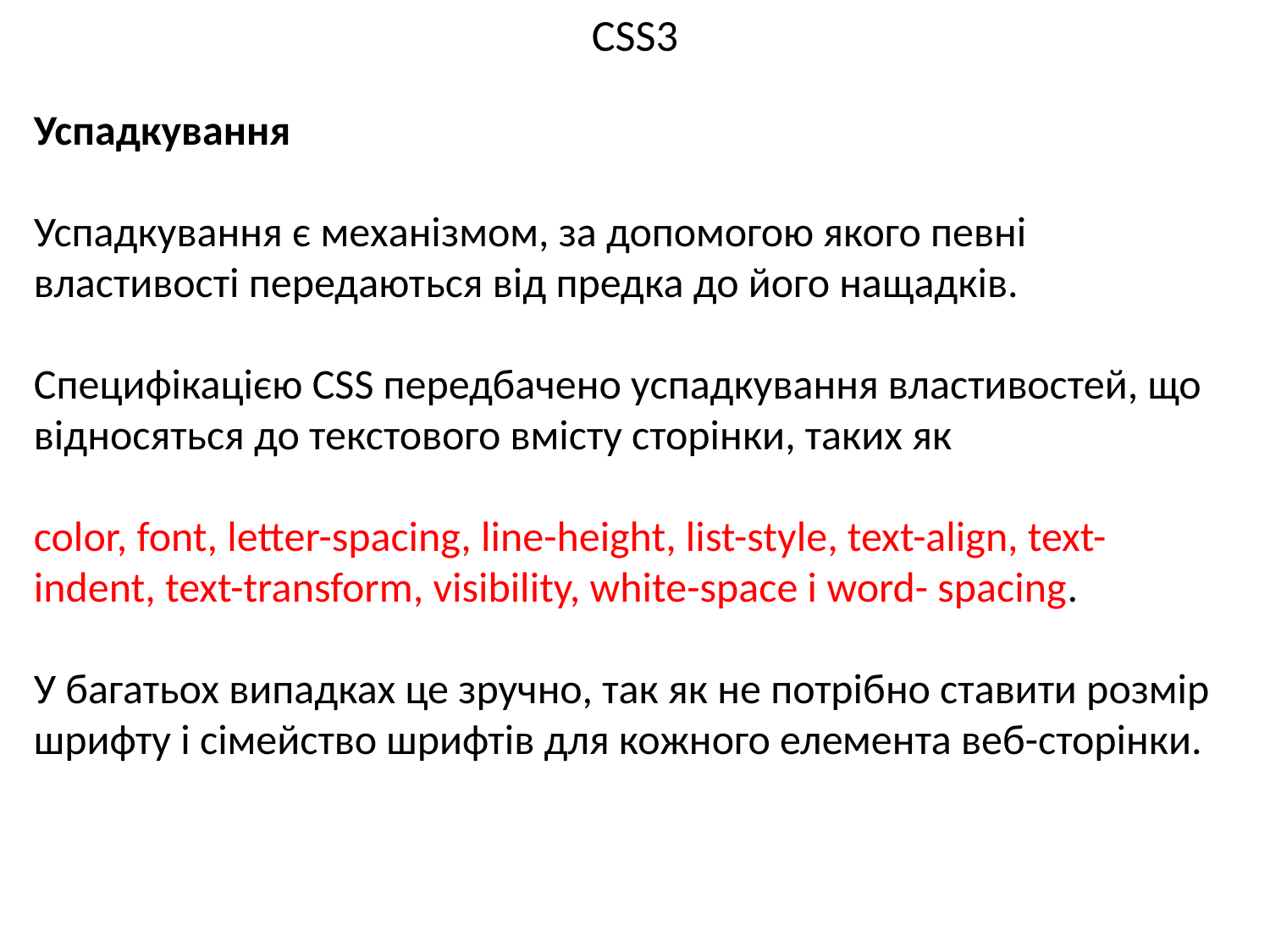

# CSS3
Успадкування
Успадкування є механізмом, за допомогою якого певні властивості передаються від предка до його нащадків.

Специфікацією CSS передбачено успадкування властивостей, що відносяться до текстового вмісту сторінки, таких як

color, font, letter-spacing, line-height, list-style, text-align, text-indent, text-transform, visibility, white-space і word- spacing.

У багатьох випадках це зручно, так як не потрібно ставити розмір шрифту і сімейство шрифтів для кожного елемента веб-сторінки.